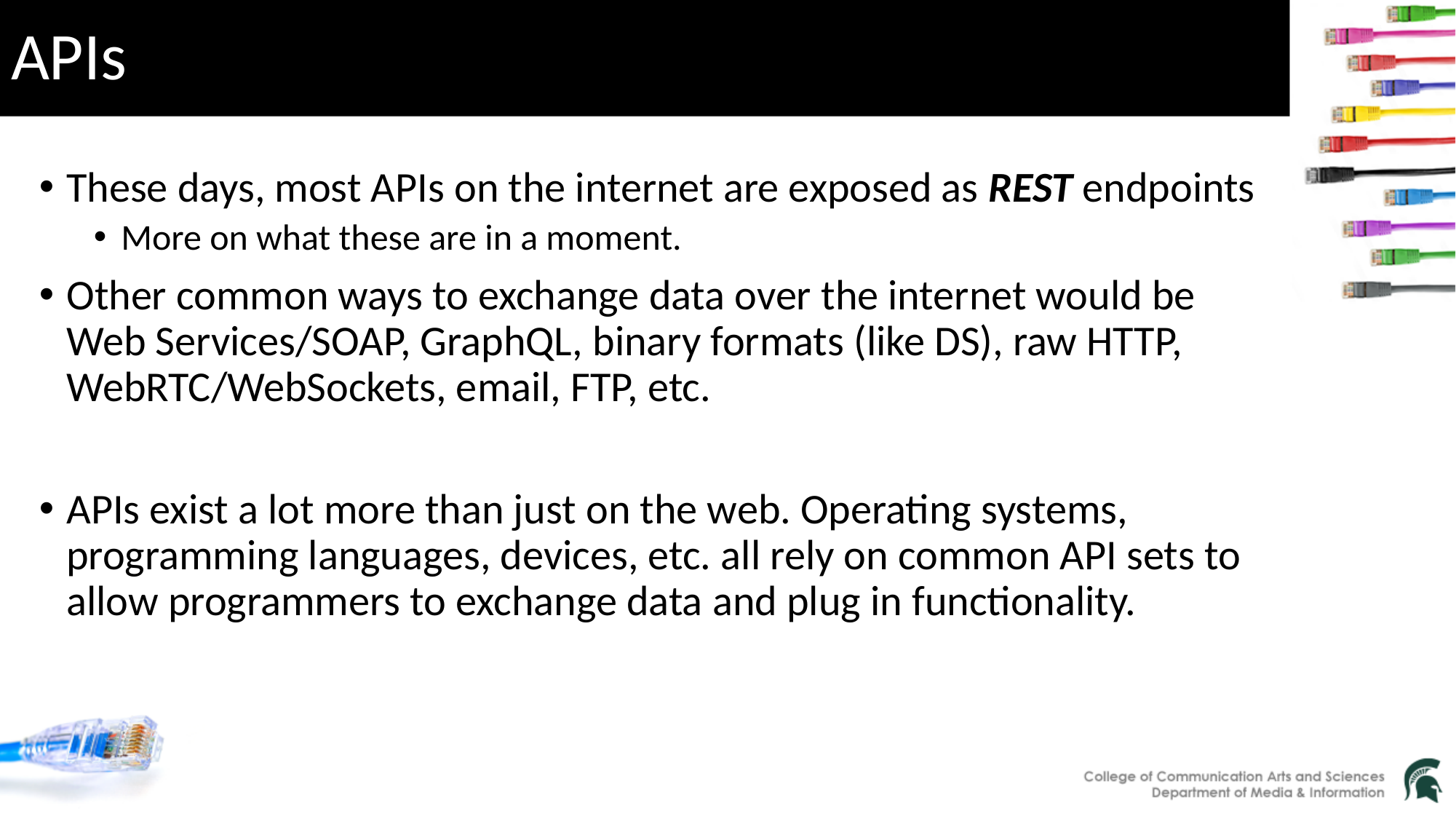

# APIs
These days, most APIs on the internet are exposed as REST endpoints
More on what these are in a moment.
Other common ways to exchange data over the internet would be Web Services/SOAP, GraphQL, binary formats (like DS), raw HTTP, WebRTC/WebSockets, email, FTP, etc.

APIs exist a lot more than just on the web. Operating systems, programming languages, devices, etc. all rely on common API sets to allow programmers to exchange data and plug in functionality.